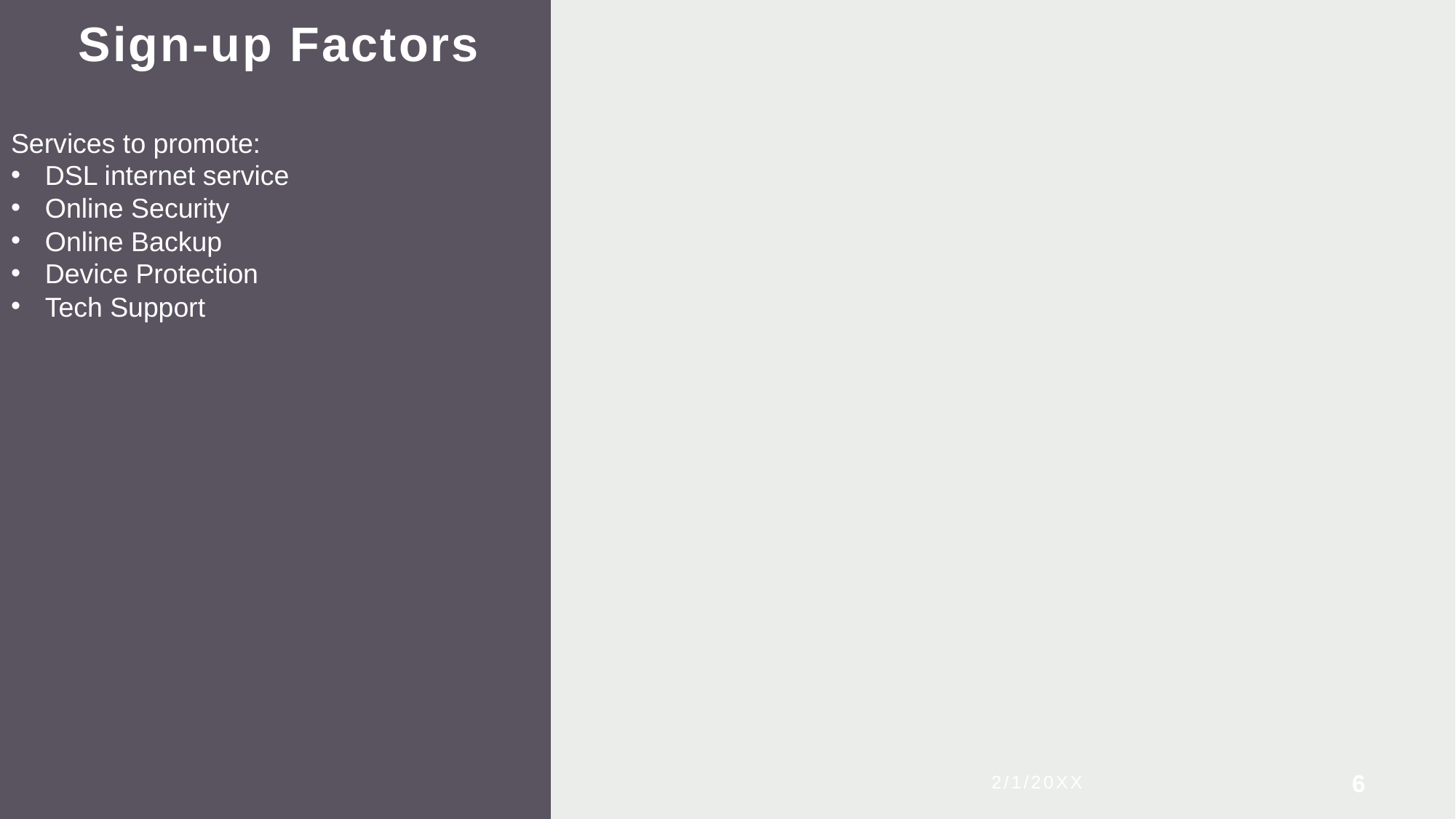

# Sign-up Factors
Services to promote:
DSL internet service
Online Security
Online Backup
Device Protection
Tech Support
2/1/20XX
6